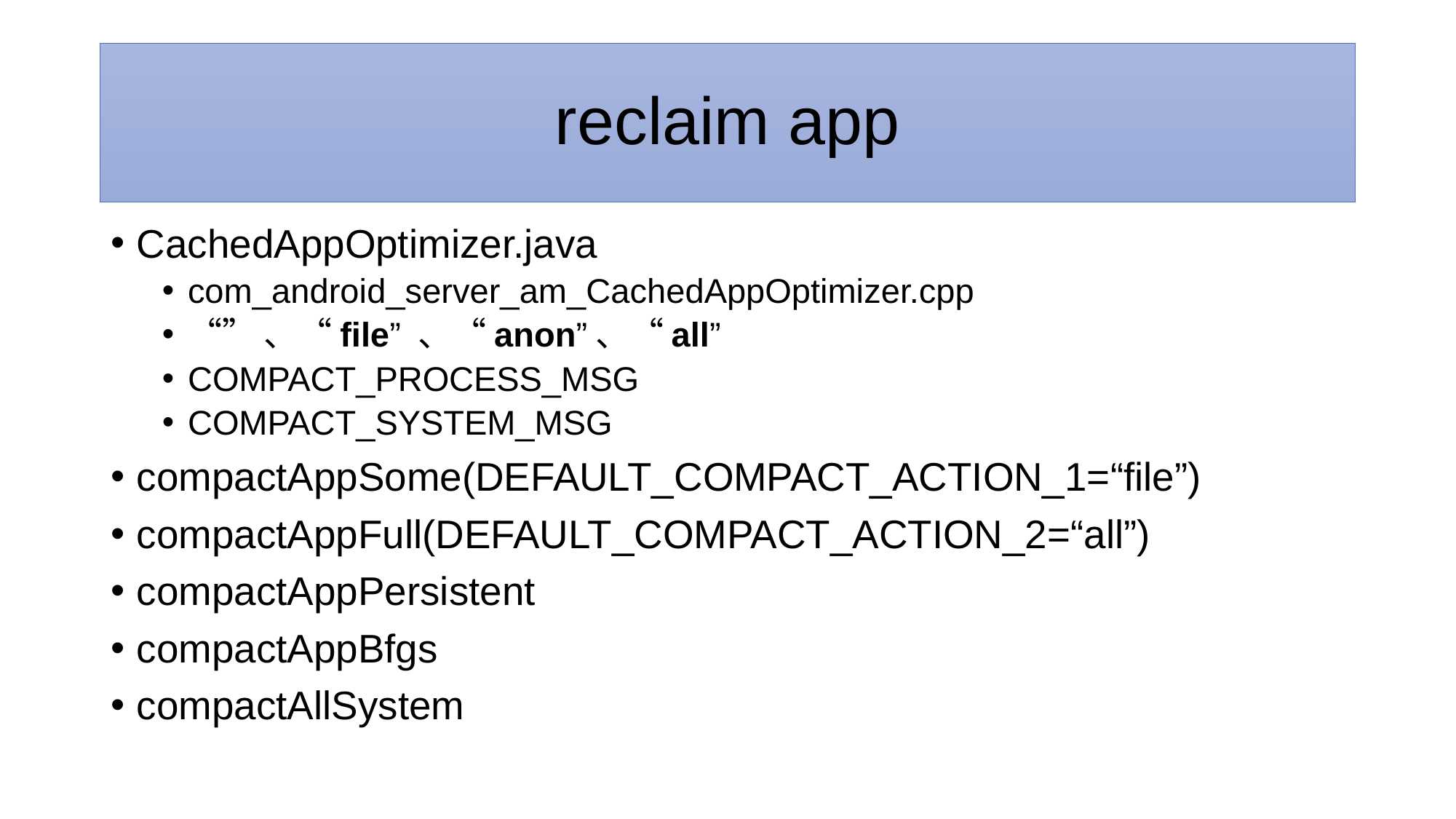

# reclaim app
CachedAppOptimizer.java
com_android_server_am_CachedAppOptimizer.cpp
“”、“file” 、“anon”、“all”
COMPACT_PROCESS_MSG
COMPACT_SYSTEM_MSG
compactAppSome(DEFAULT_COMPACT_ACTION_1=“file”)
compactAppFull(DEFAULT_COMPACT_ACTION_2=“all”)
compactAppPersistent
compactAppBfgs
compactAllSystem